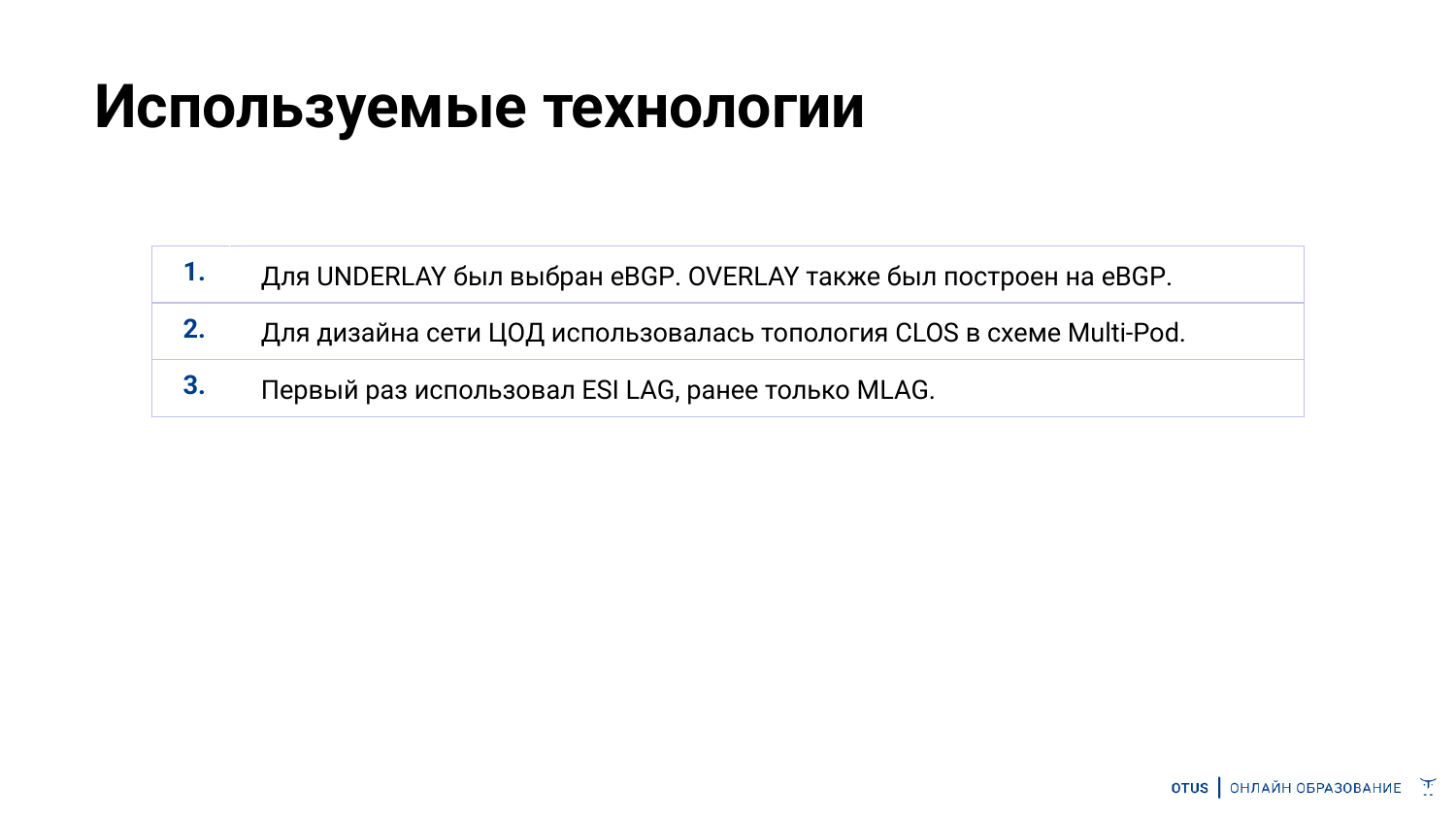

# Используемые технологии

| 1. | Для UNDERLAY был выбран eBGP. OVERLAY также был построен на eBGP. |
| --- | --- |
| 2. | Для дизайна сети ЦОД использовалась топология CLOS в схеме Multi-Pod. |
| 3. | Первый раз использовал ESI LAG, ранее только MLAG. |